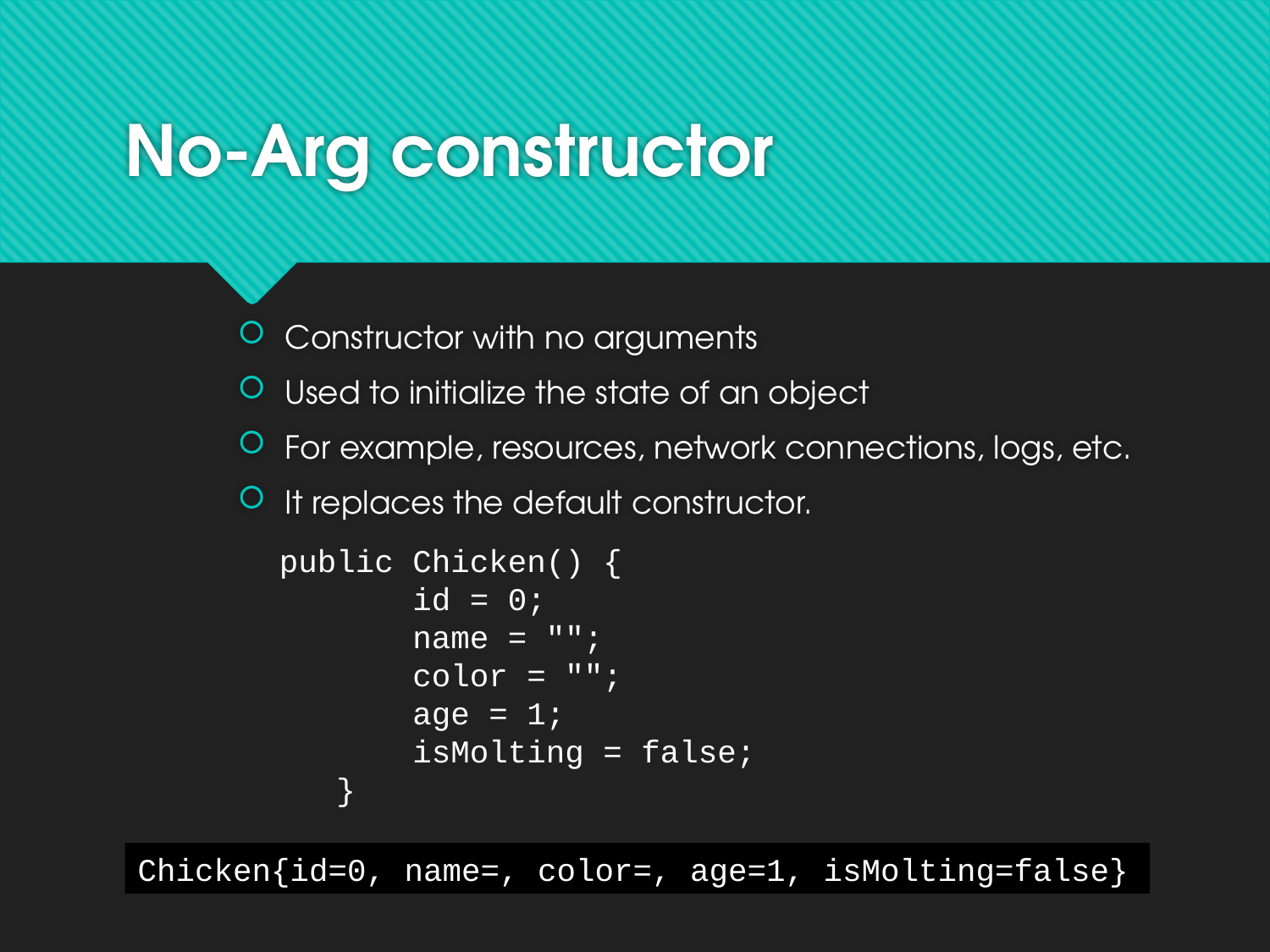

# No-Arg constructor
Constructor with no arguments
Used to initialize the state of an object
For example, resources, network connections, logs, etc.
It replaces the default constructor.
 public Chicken() {
        id = 0;
        name = "";
        color = "";
        age = 1;
        isMolting = false;
    }
Chicken{id=0, name=, color=, age=1, isMolting=false}